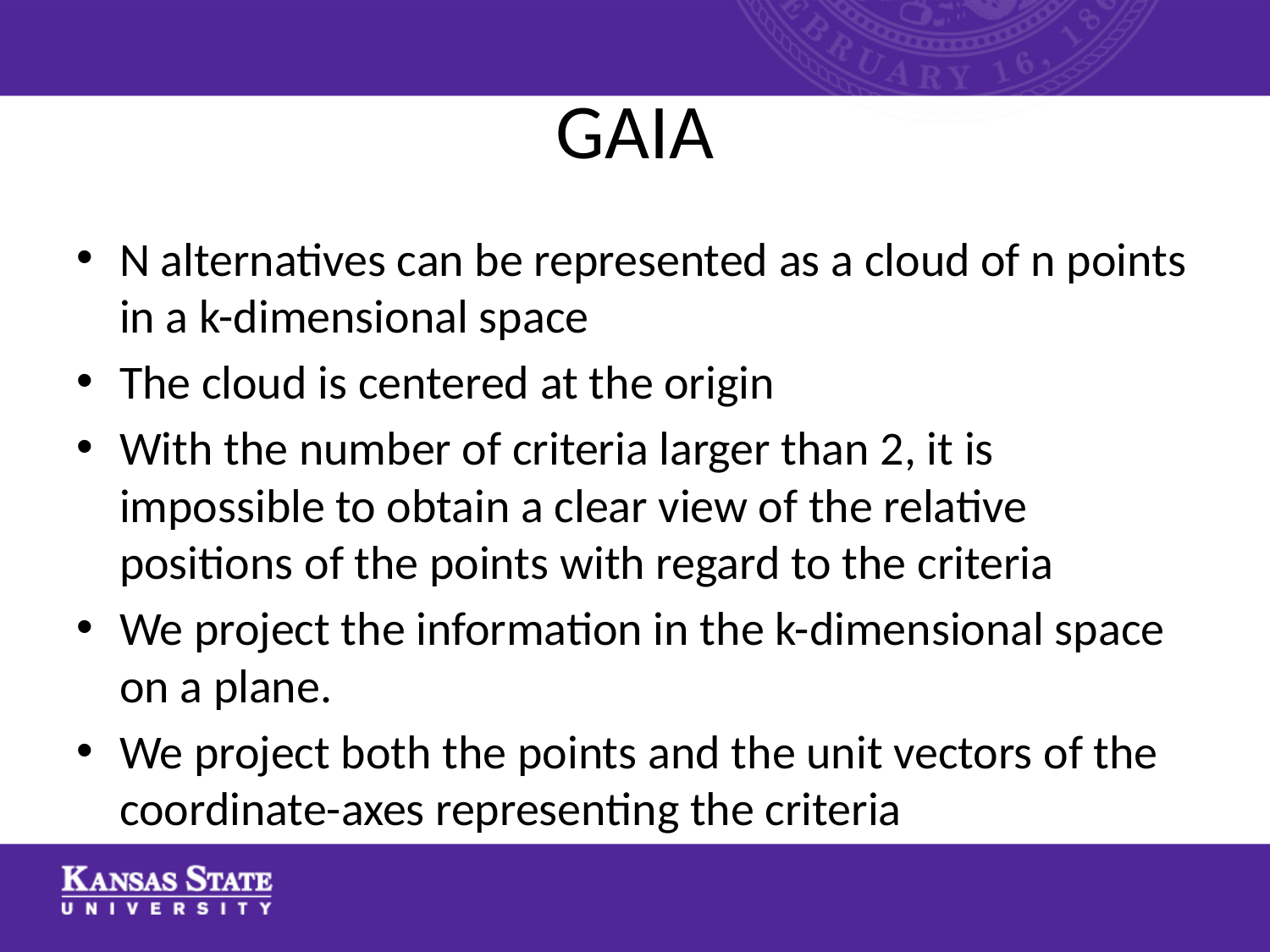

# GAIA
N alternatives can be represented as a cloud of n points in a k-dimensional space
The cloud is centered at the origin
With the number of criteria larger than 2, it is impossible to obtain a clear view of the relative positions of the points with regard to the criteria
We project the information in the k-dimensional space on a plane.
We project both the points and the unit vectors of the coordinate-axes representing the criteria